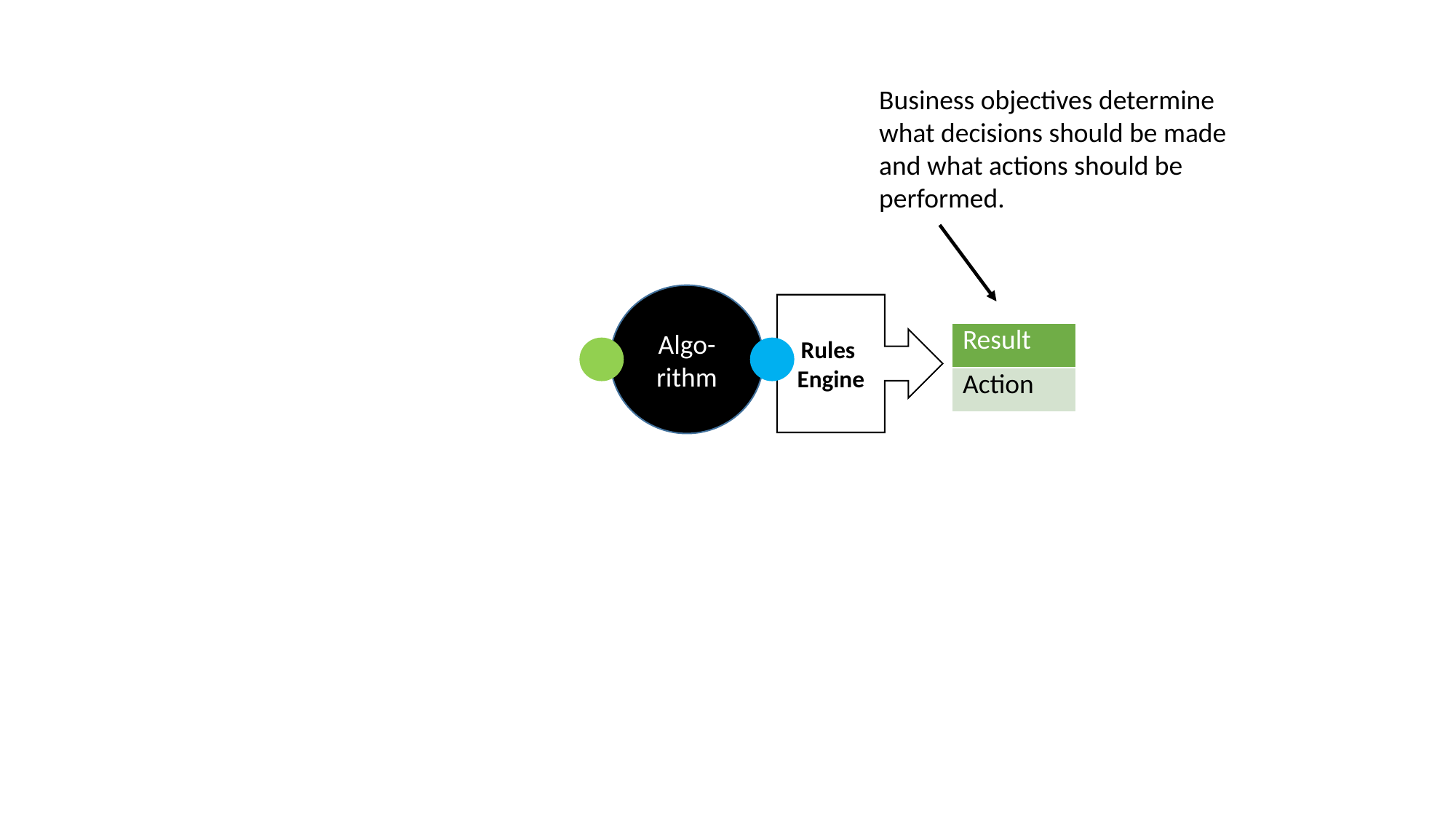

Business objectives determine
what decisions should be made
and what actions should be
performed.
Algo-rithm

Rules
Engine
| Result |
| --- |
| Action |